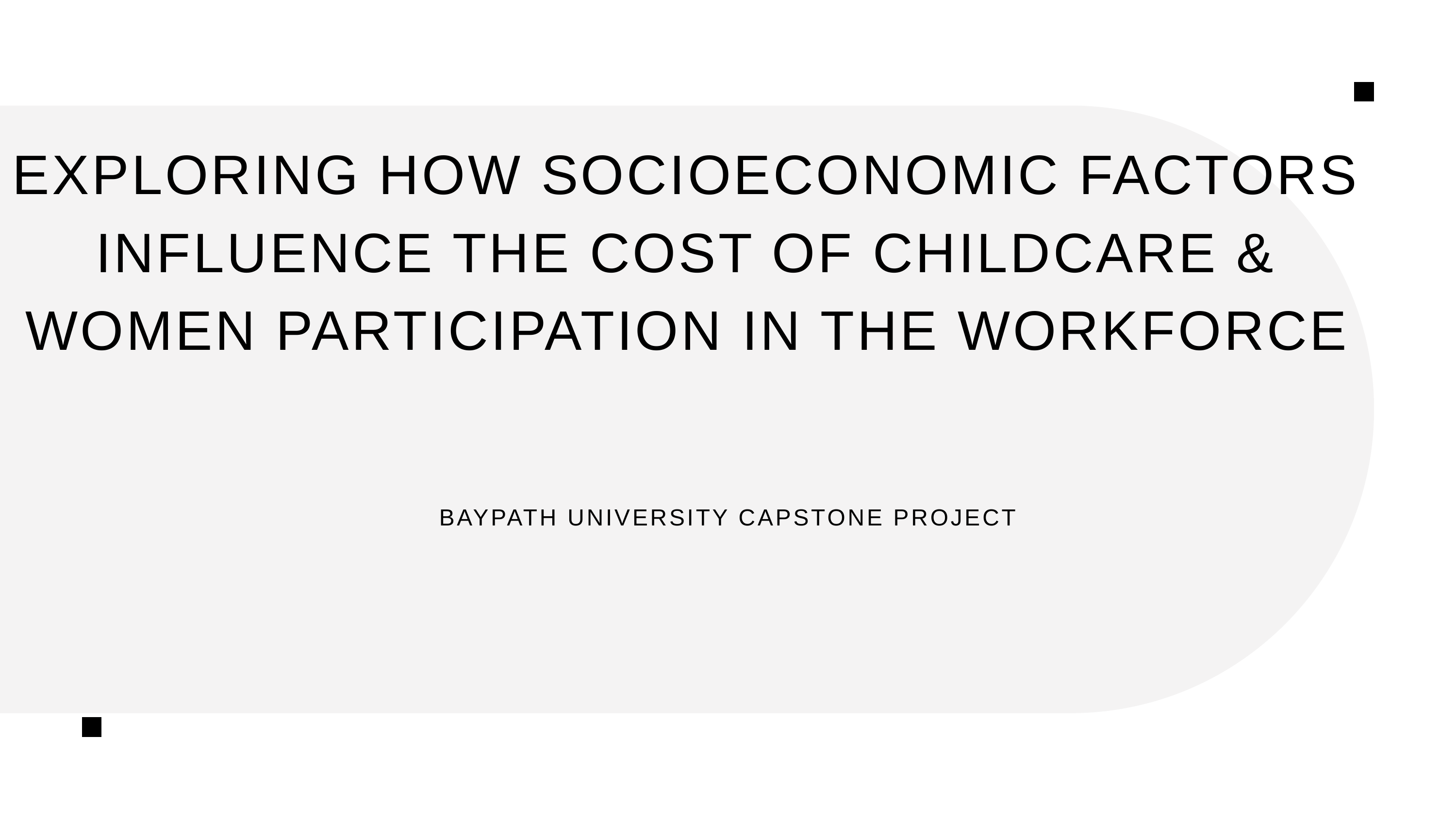

EXPLORING HOW SOCIOECONOMIC FACTORS INFLUENCE THE COST OF CHILDCARE & WOMEN PARTICIPATION IN THE WORKFORCE
BAYPATH UNIVERSITY CAPSTONE PROJECT